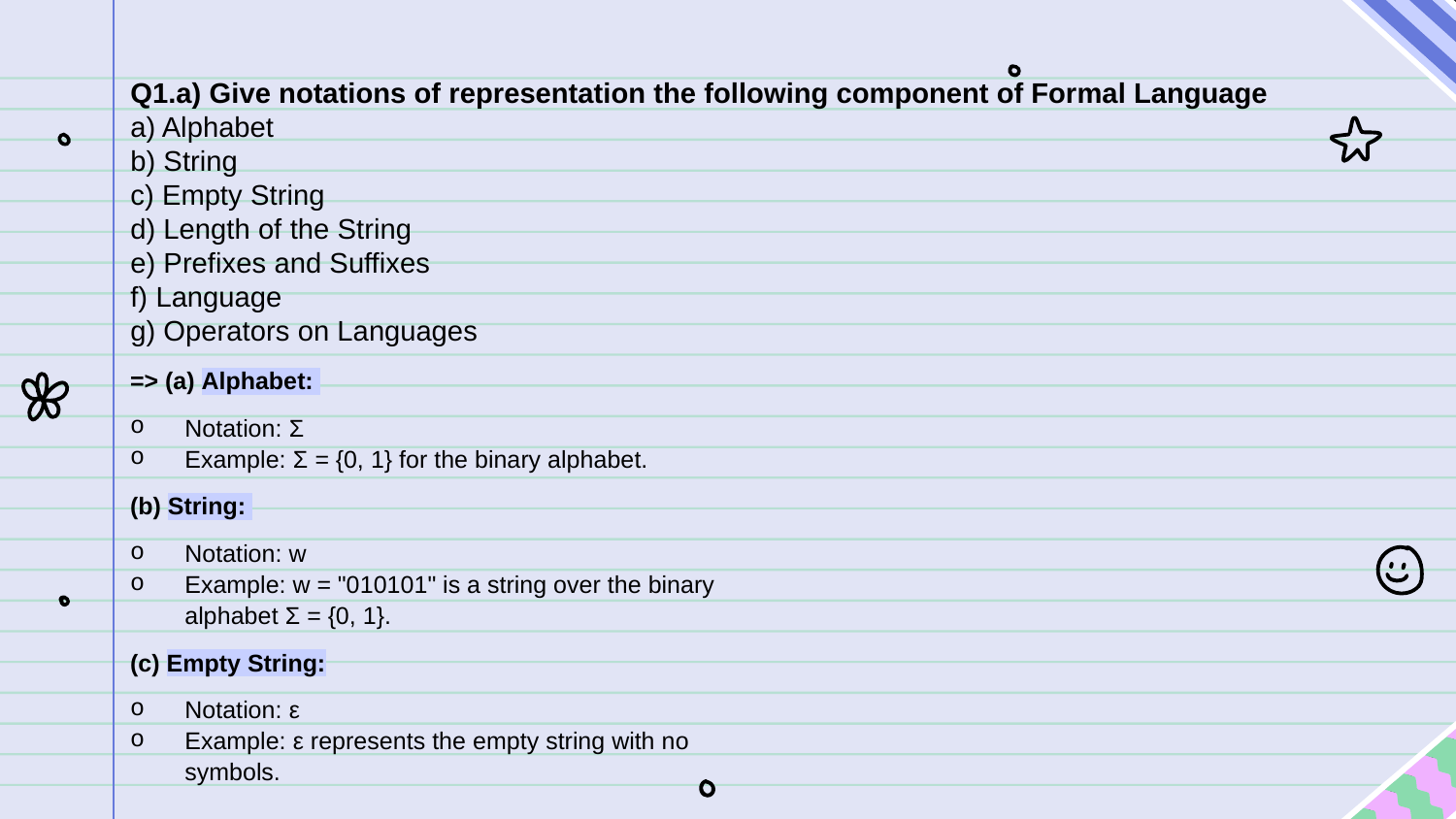

# Q1.a) Give notations of representation the following component of Formal Language a) Alphabet b) String c) Empty String d) Length of the String e) Prefixes and Suffixes f) Language g) Operators on Languages
=> (a) Alphabet:
Notation: Σ
Example: Σ = {0, 1} for the binary alphabet.
(b) String:
Notation: w
Example: w = "010101" is a string over the binary alphabet Σ = {0, 1}.
(c) Empty String:
Notation: ε
Example: ε represents the empty string with no symbols.